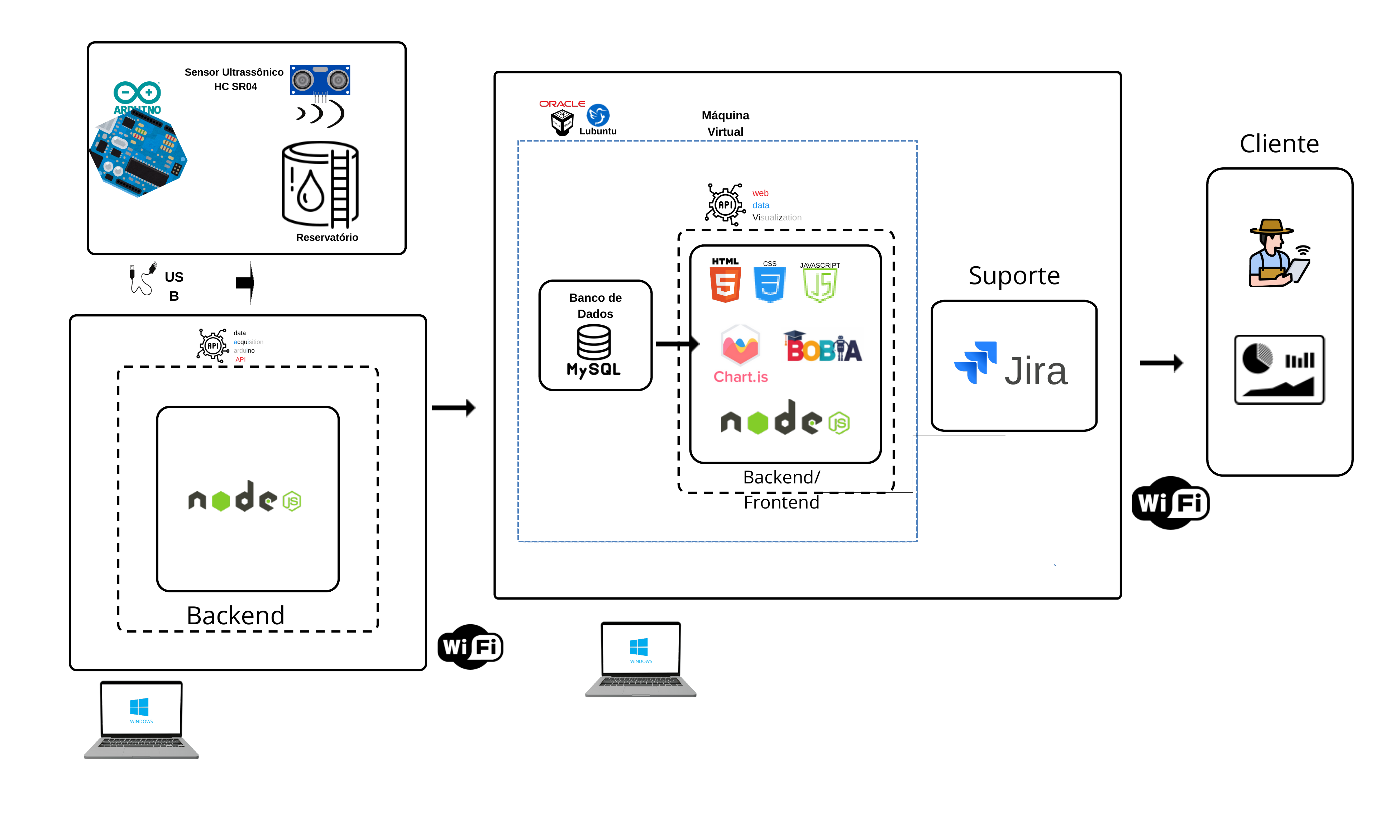

Sensor Ultrassônico
HC SR04

Máquina Virtual

Cliente
Lubuntu

web
data
Visualization

Reservatório

Suporte

CSS

JAVASCRIPT

USB

Banco de Dados

data
acquisition
arduino
 API

Jira

Backend/Frontend

Backend

WINDOWS

WINDOWS